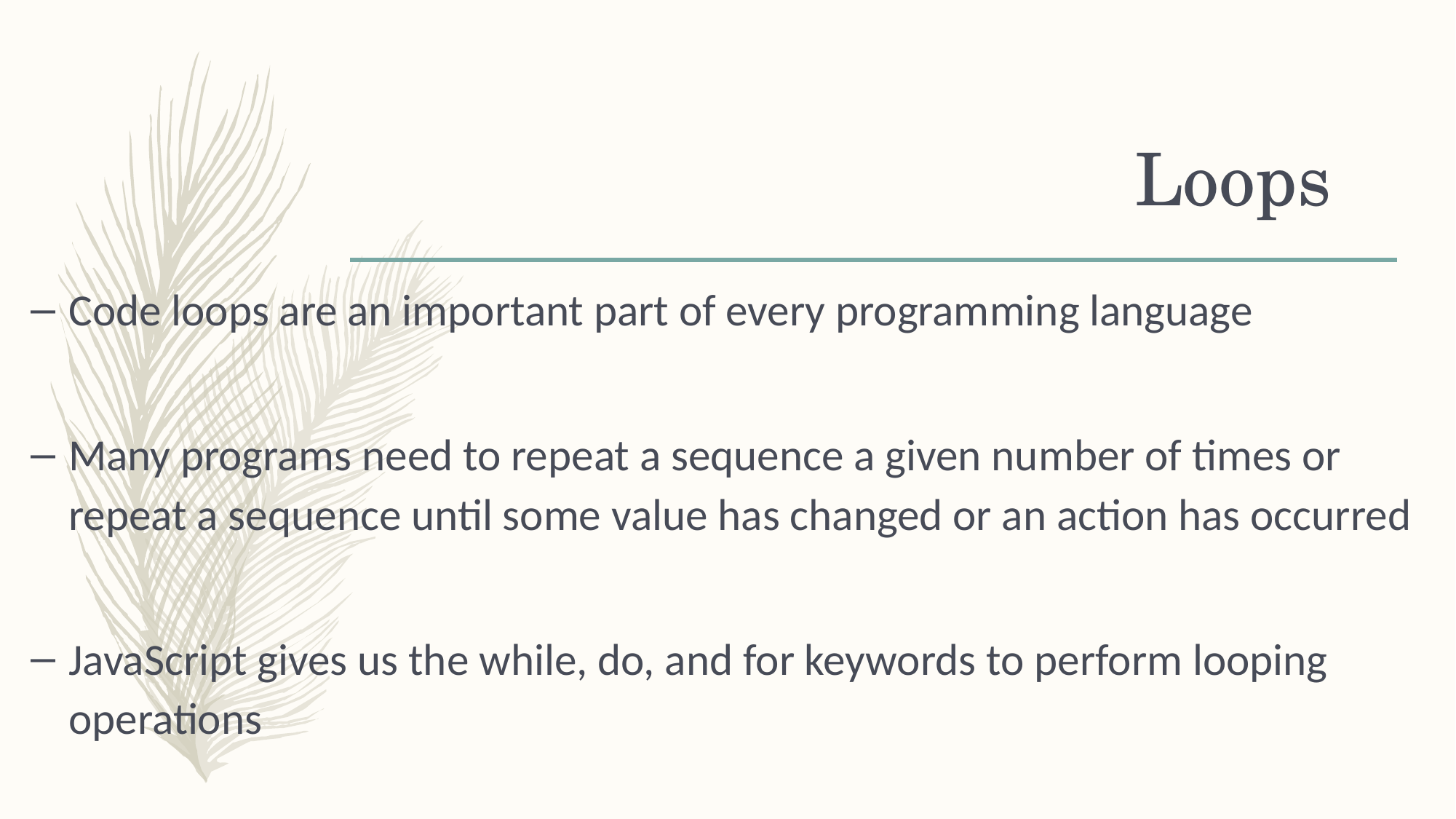

# Loops
Code loops are an important part of every programming language

Many programs need to repeat a sequence a given number of times or repeat a sequence until some value has changed or an action has occurred

JavaScript gives us the while, do, and for keywords to perform looping operations